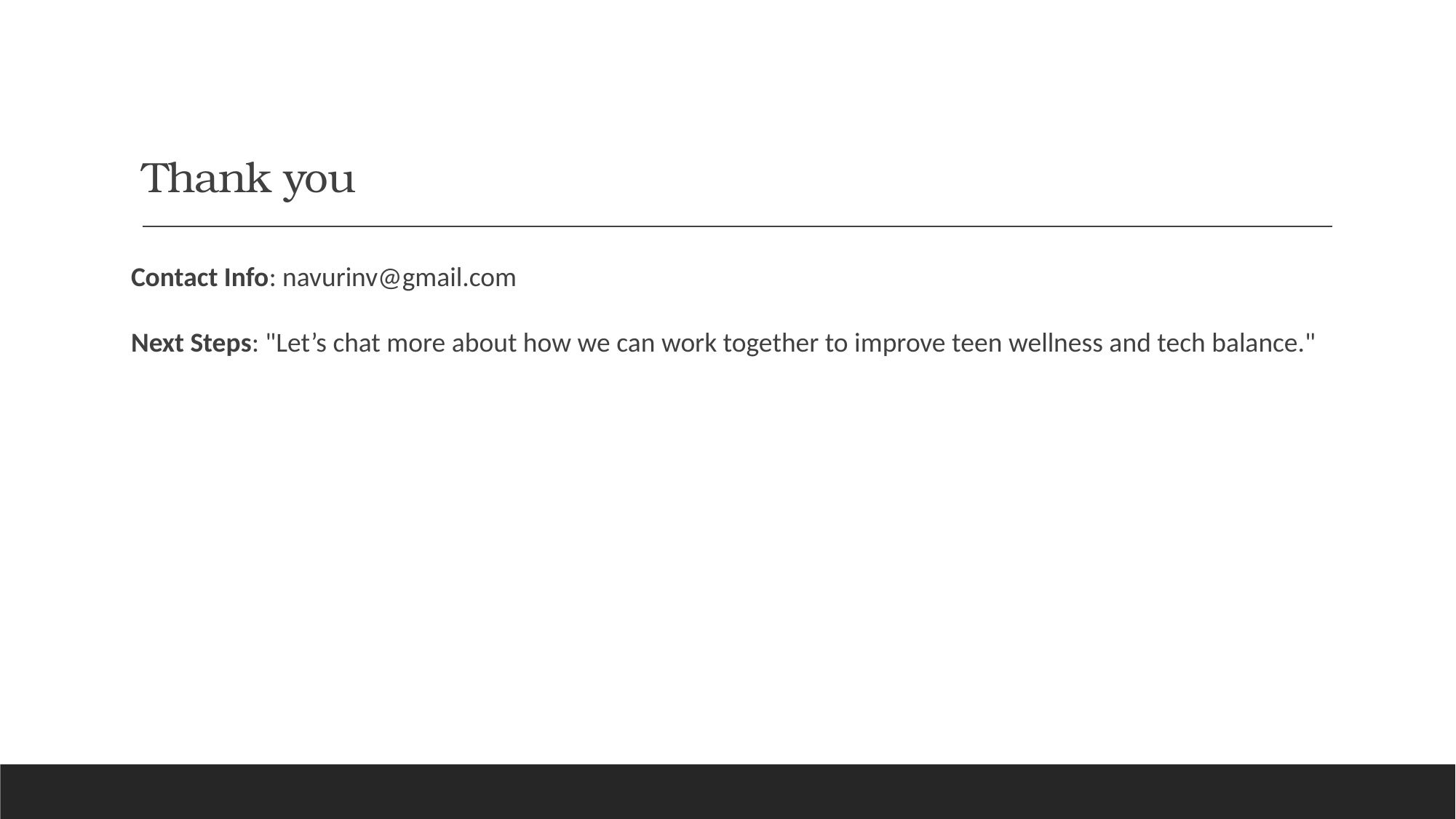

# Thank you
Contact Info: navurinv@gmail.com
Next Steps: "Let’s chat more about how we can work together to improve teen wellness and tech balance."